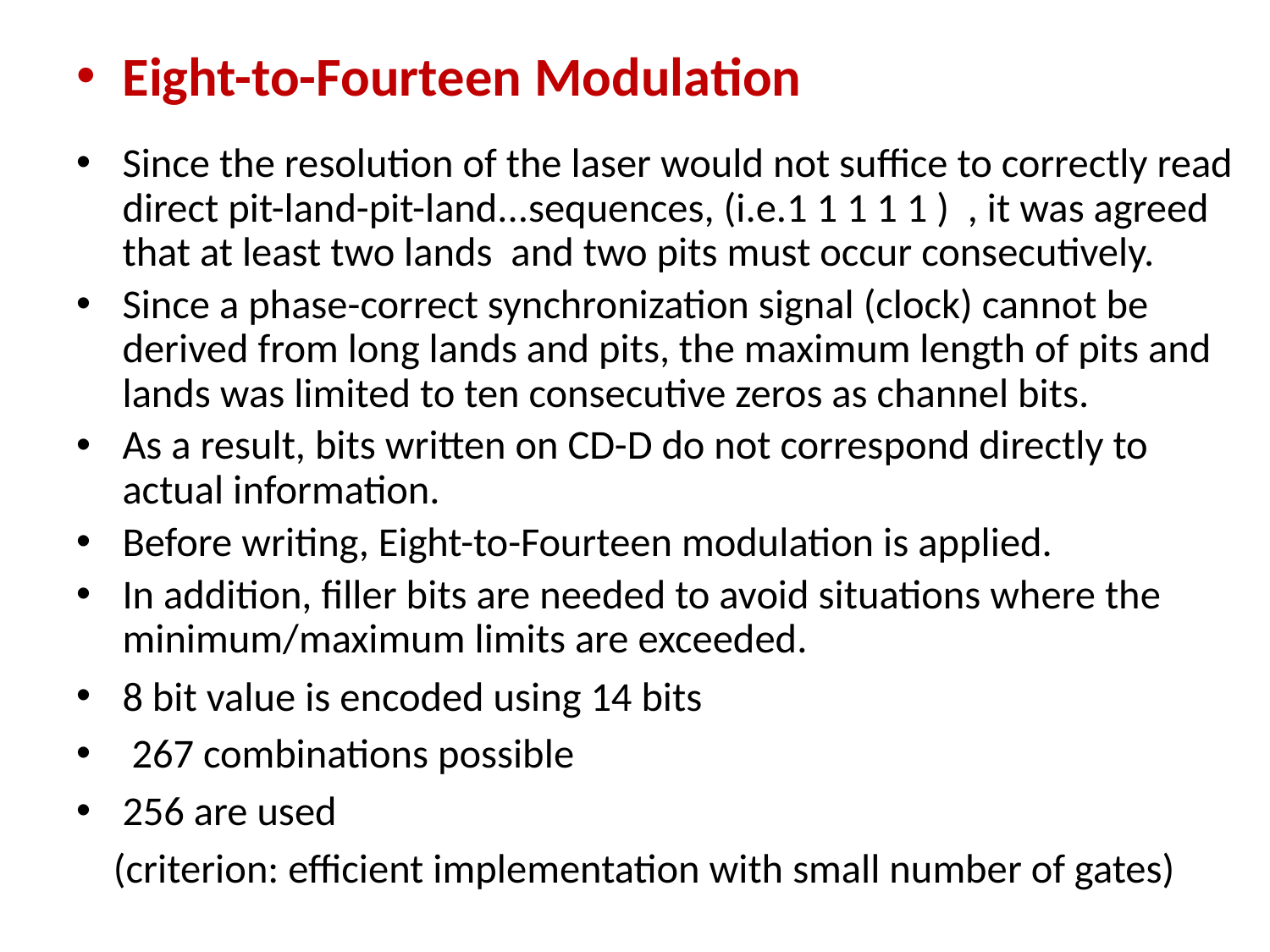

Eight-to-Fourteen Modulation

Since the resolution of the laser would not suffice to correctly read direct pit-land-pit-land...sequences, (i.e.1 1 1 1 1 )  , it was agreed that at least two lands  and two pits must occur consecutively.
Since a phase-correct synchronization signal (clock) cannot be derived from long lands and pits, the maximum length of pits and lands was limited to ten consecutive zeros as channel bits.
As a result, bits written on CD-D do not correspond directly to actual information.
Before writing, Eight-to-Fourteen modulation is applied.
In addition, filler bits are needed to avoid situations where the minimum/maximum limits are exceeded.
8 bit value is encoded using 14 bits
 267 combinations possible
256 are used
    (criterion: efficient implementation with small number of gates)